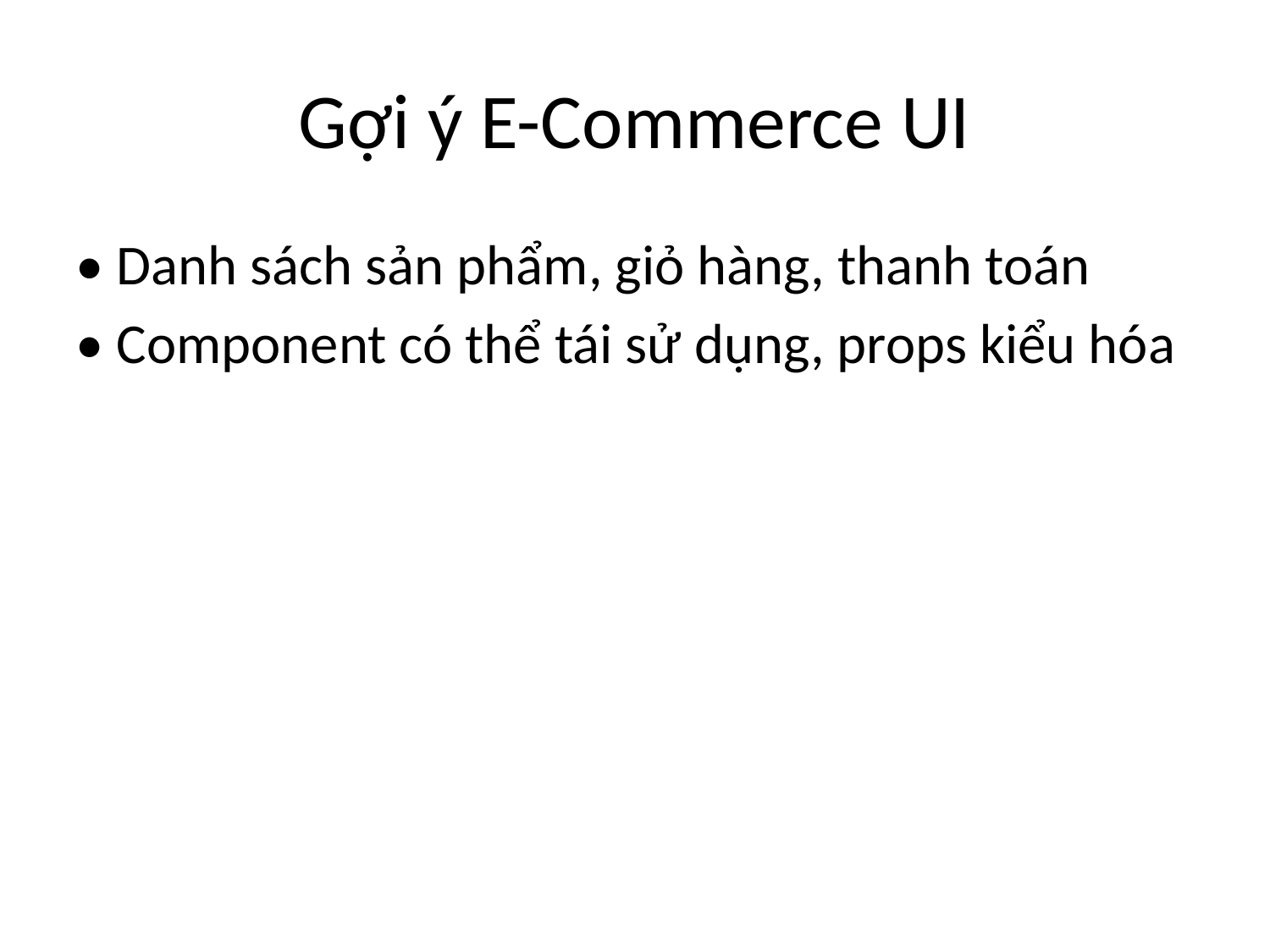

# Gợi ý E-Commerce UI
• Danh sách sản phẩm, giỏ hàng, thanh toán
• Component có thể tái sử dụng, props kiểu hóa